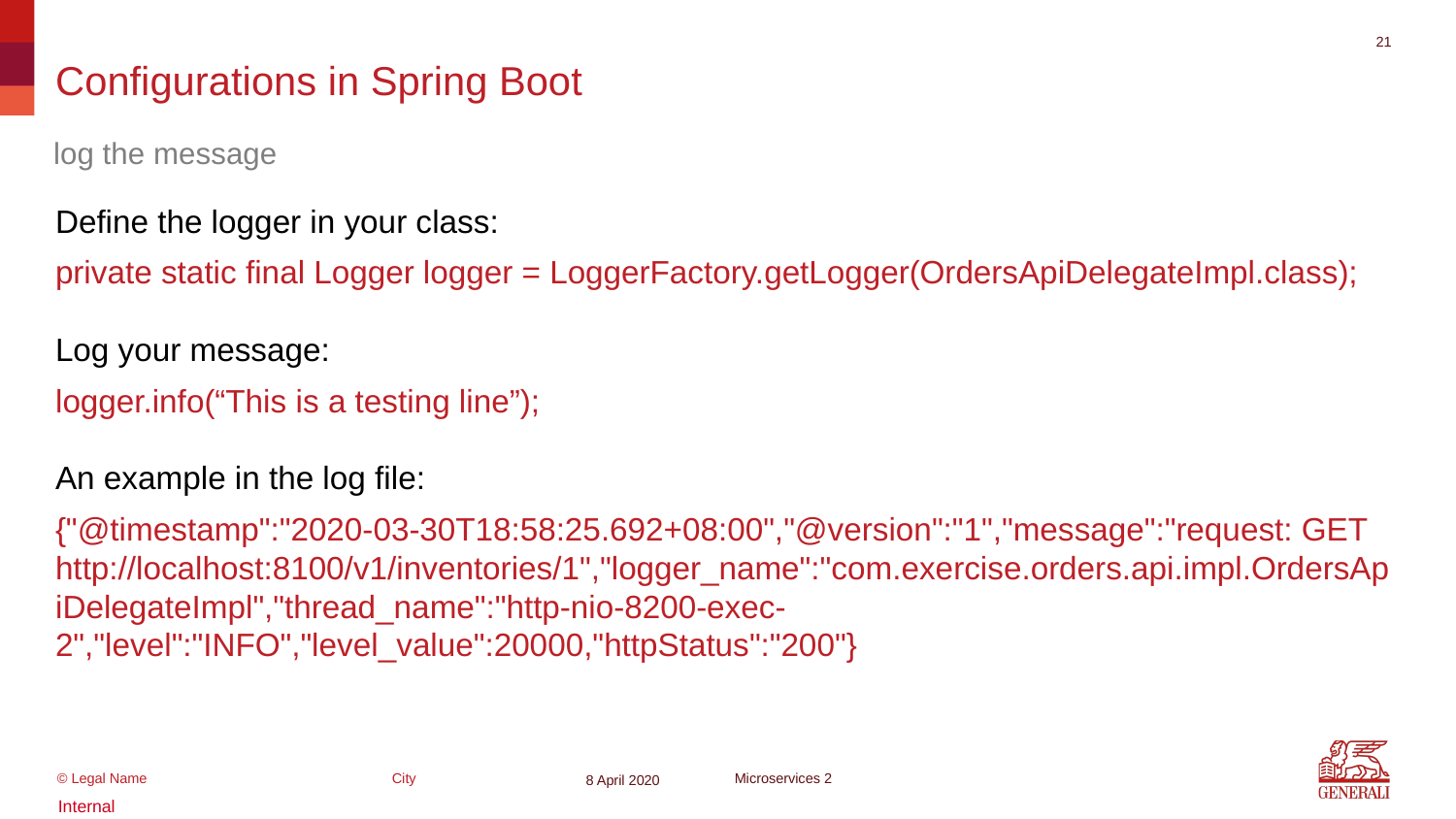

21
# Configurations in Spring Boot
log the message
Define the logger in your class:

private static final Logger logger = LoggerFactory.getLogger(OrdersApiDelegateImpl.class);

Log your message:

logger.info(“This is a testing line”);

An example in the log file:

{"@timestamp":"2020-03-30T18:58:25.692+08:00","@version":"1","message":"request: GET http://localhost:8100/v1/inventories/1","logger_name":"com.exercise.orders.api.impl.OrdersApiDelegateImpl","thread_name":"http-nio-8200-exec-2","level":"INFO","level_value":20000,"httpStatus":"200"}
8 April 2020
Microservices 2